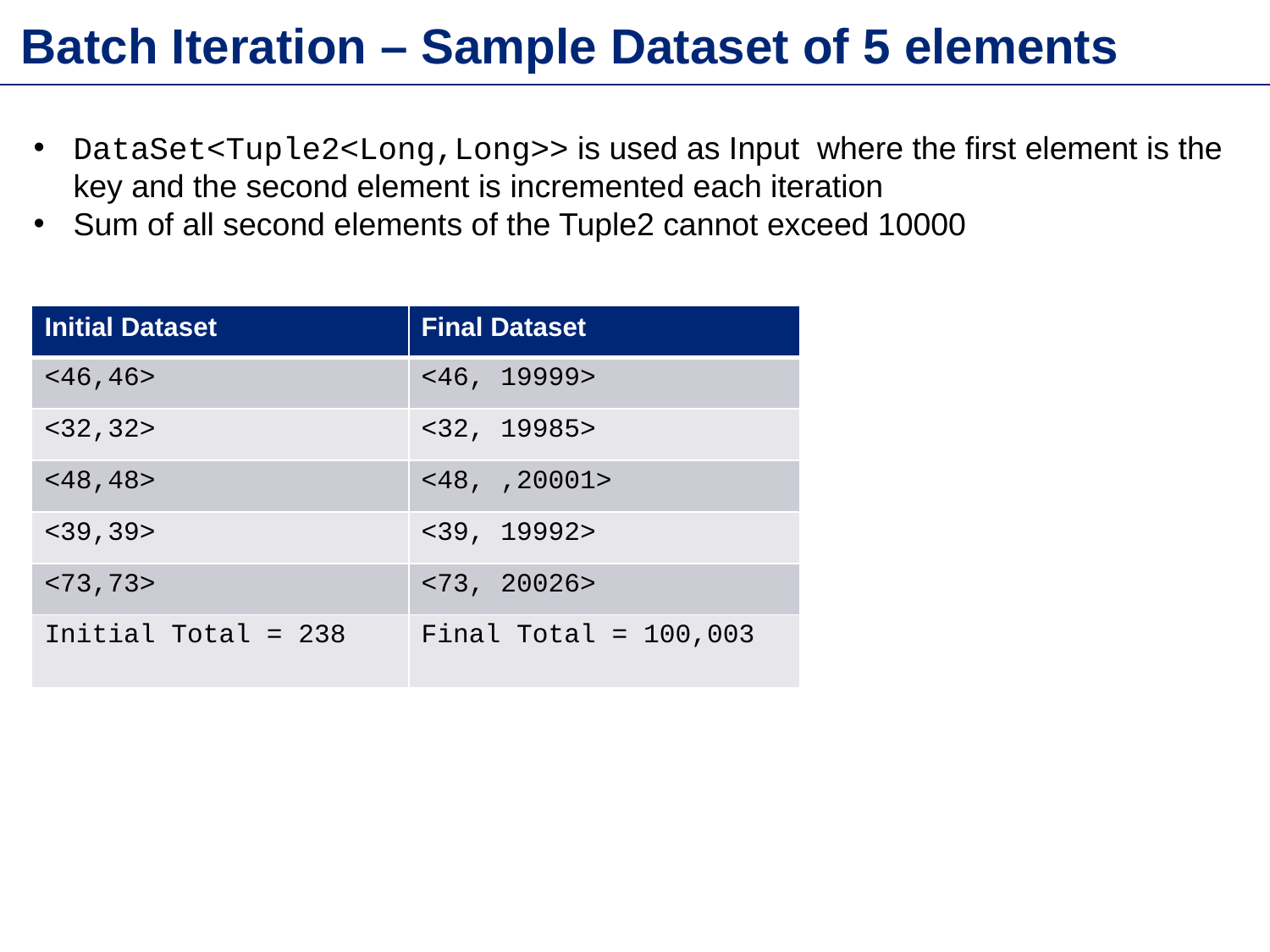

Batch Iteration – Sample Dataset of 5 elements
DataSet<Tuple2<Long,Long>> is used as Input  where the first element is the key and the second element is incremented each iteration
Sum of all second elements of the Tuple2 cannot exceed 10000
| Initial Dataset | Final Dataset |
| --- | --- |
| <46,46> | <46, 19999> |
| <32,32> | <32, 19985> |
| <48,48> | <48, ,20001> |
| <39,39> | <39, 19992> |
| <73,73> | <73, 20026> |
| Initial Total = 238 | Final Total = 100,003 |